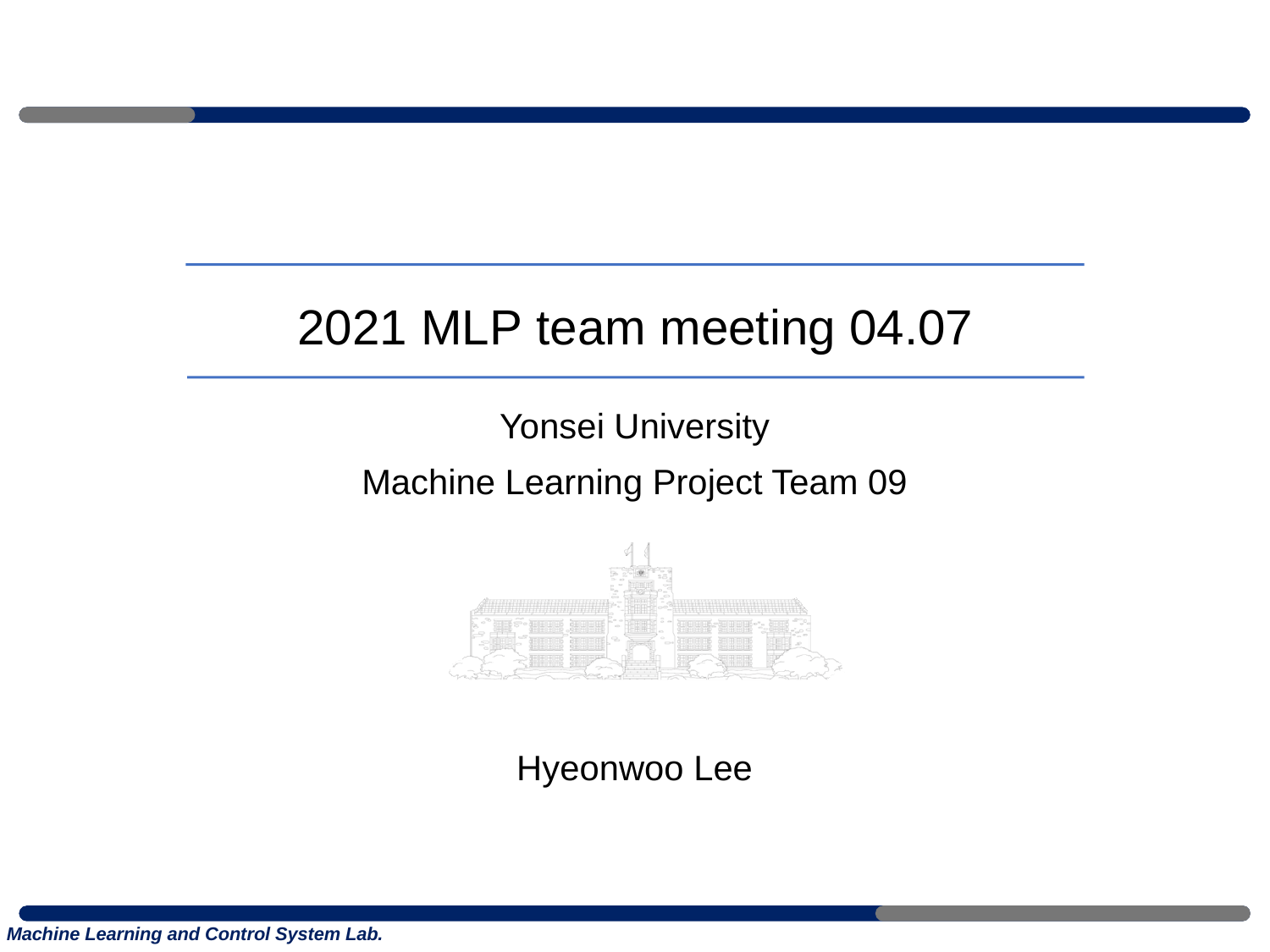

# 2021 MLP team meeting 04.07
Yonsei University
Machine Learning Project Team 09

Hyeonwoo Lee